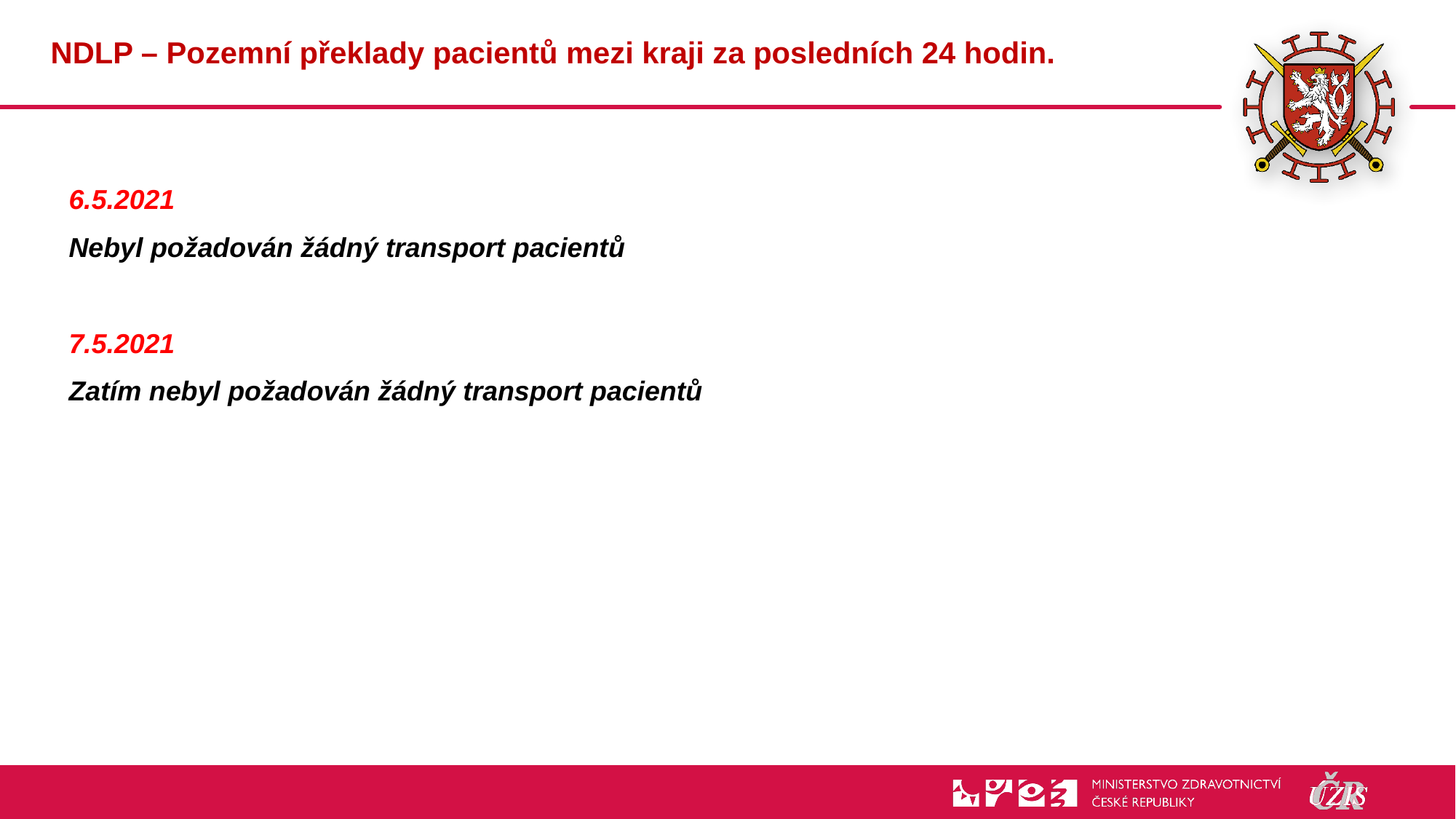

# NDLP – Pozemní překlady pacientů mezi kraji za posledních 24 hodin.
6.5.2021
Nebyl požadován žádný transport pacientů

7.5.2021
Zatím nebyl požadován žádný transport pacientů